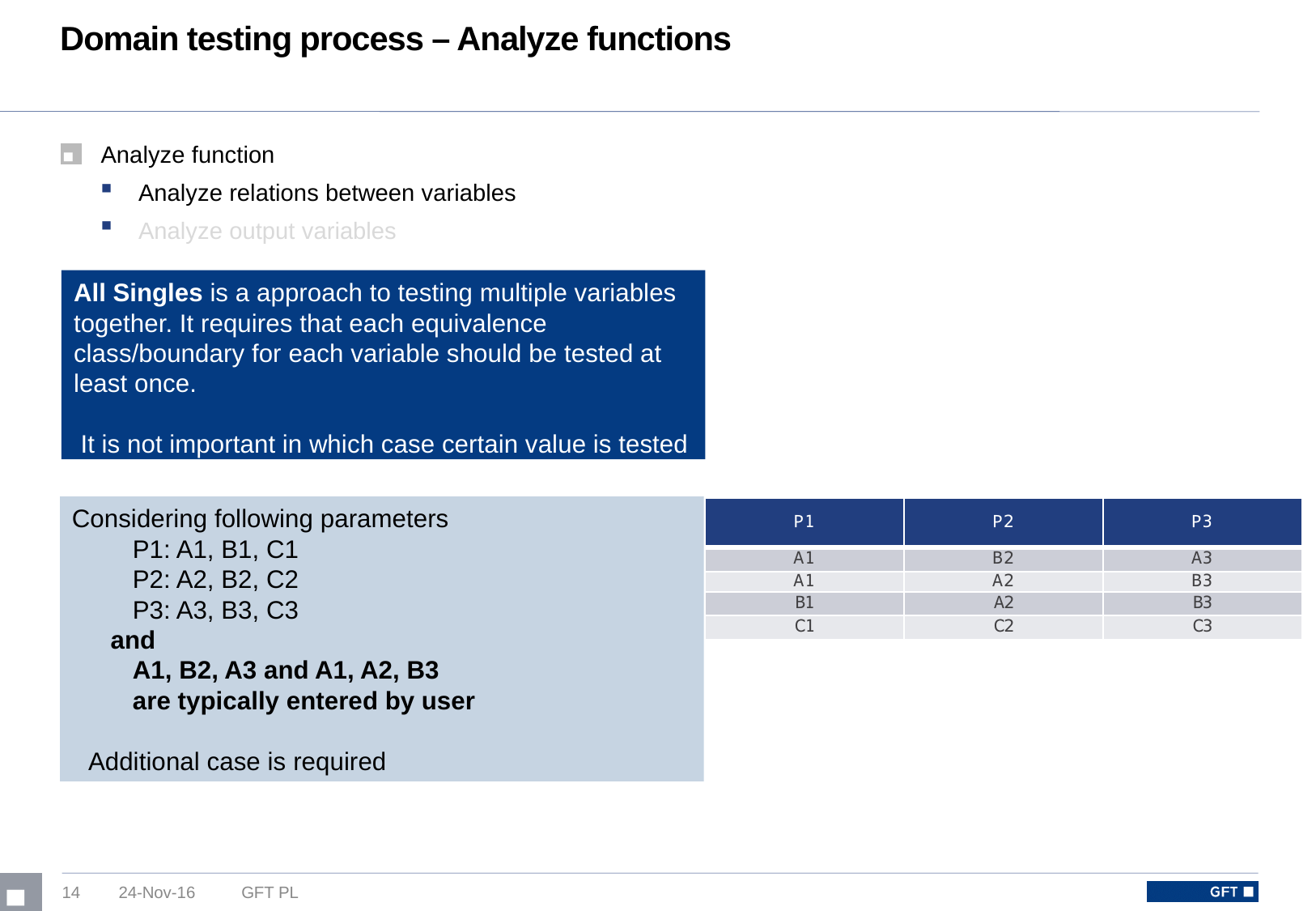

# Domain testing process – Analyze functions
Analyze function
Analyze relations between variables
Analyze output variables
All Singles is a approach to testing multiple variables together. It requires that each equivalence class/boundary for each variable should be tested at least once.

 It is not important in which case certain value is tested

Considering following parameters
P1: A1, B1, C1
P2: A2, B2, C2
P3: A3, B3, C3
and
A1, B2, A3 and A1, A2, B3
are typically entered by user

Additional case is required
| P1 | P2 | P3 |
| --- | --- | --- |
| A1 | B2 | A3 |
| A1 | A2 | B3 |
| B1 | A2 | B3 |
| C1 | C2 | C3 |